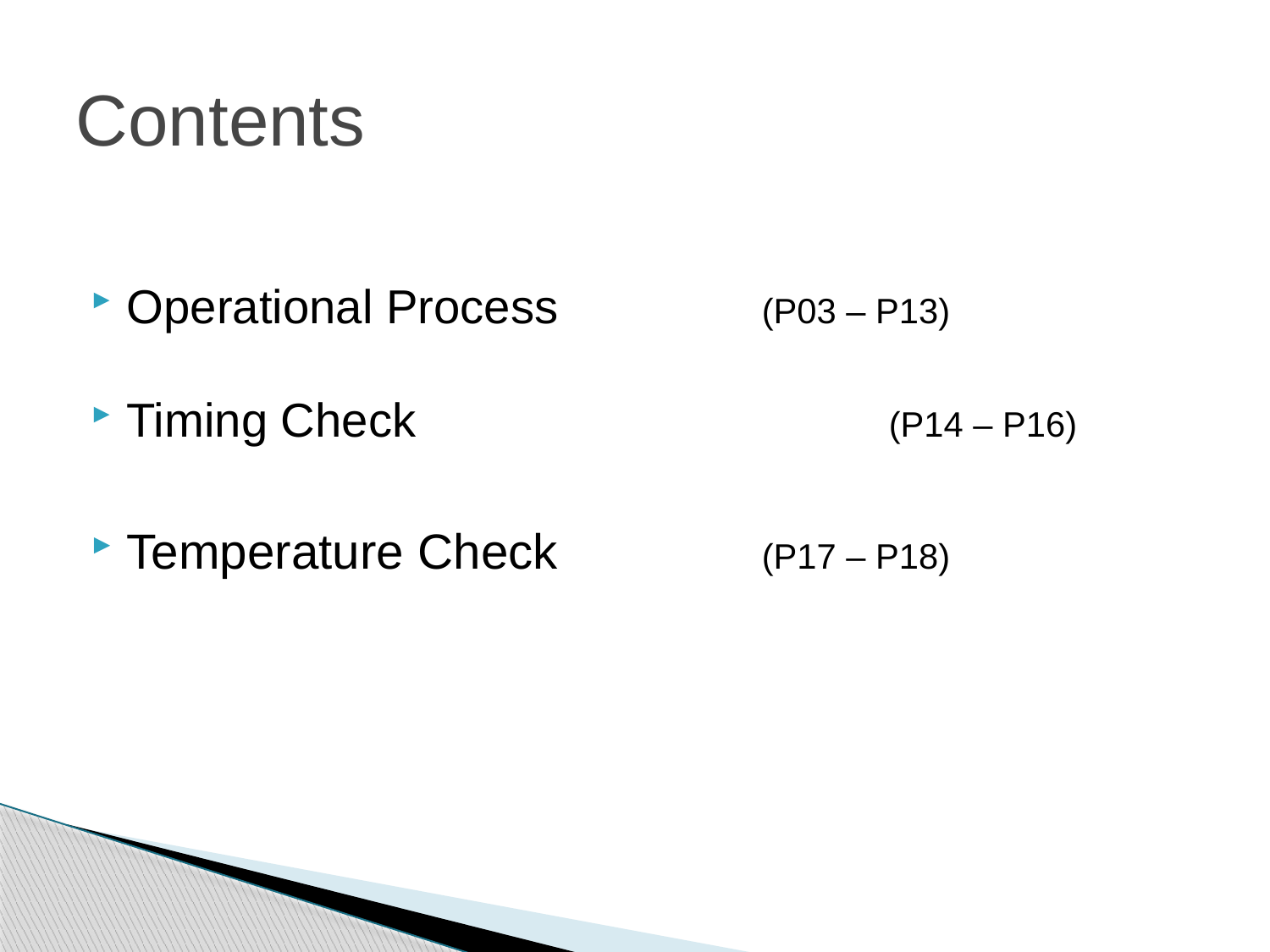

# Contents

Operational Process		(P03 – P13)

Timing Check				(P14 – P16)

Temperature Check		(P17 – P18)